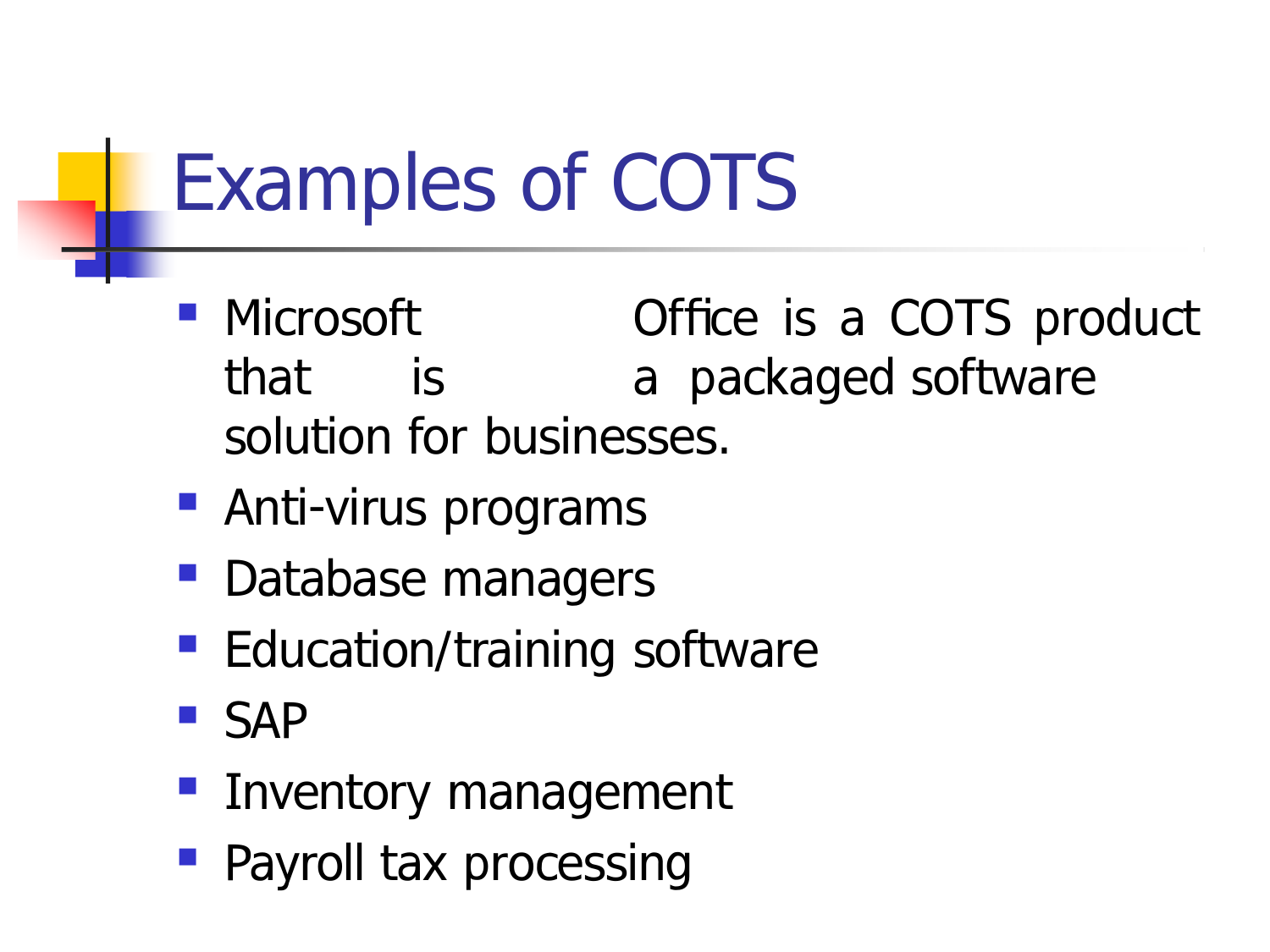

# Examples of COTS
Microsoft	Office	is	a	COTS	product	that	is	a  packaged software solution for businesses.
Anti-virus programs
Database managers
Education/training software
SAP
Inventory management
Payroll tax processing